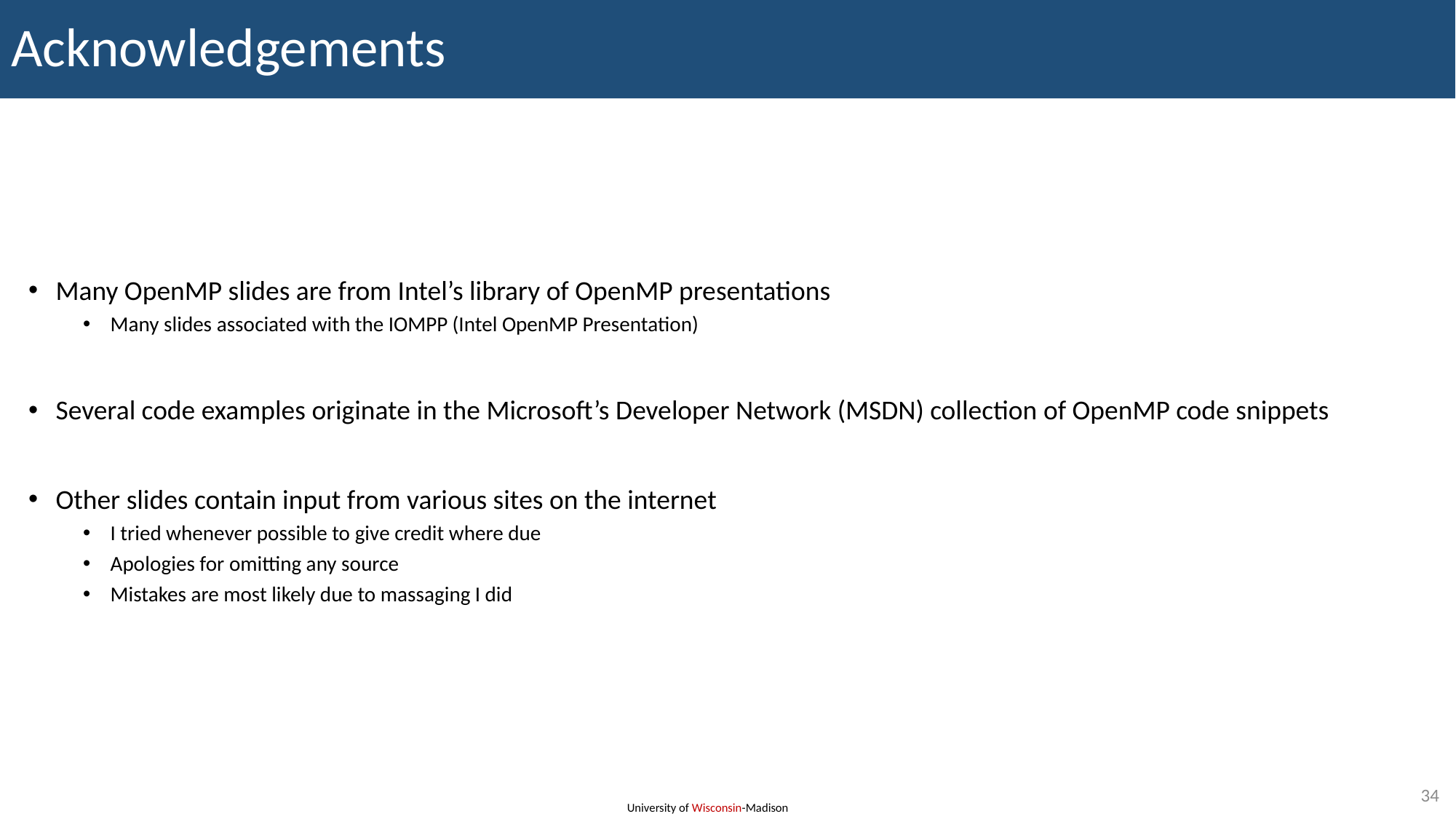

# Acknowledgements

Many OpenMP slides are from Intel’s library of OpenMP presentations
Many slides associated with the IOMPP (Intel OpenMP Presentation)

Several code examples originate in the Microsoft’s Developer Network (MSDN) collection of OpenMP code snippets

Other slides contain input from various sites on the internet
I tried whenever possible to give credit where due
Apologies for omitting any source
Mistakes are most likely due to massaging I did
34